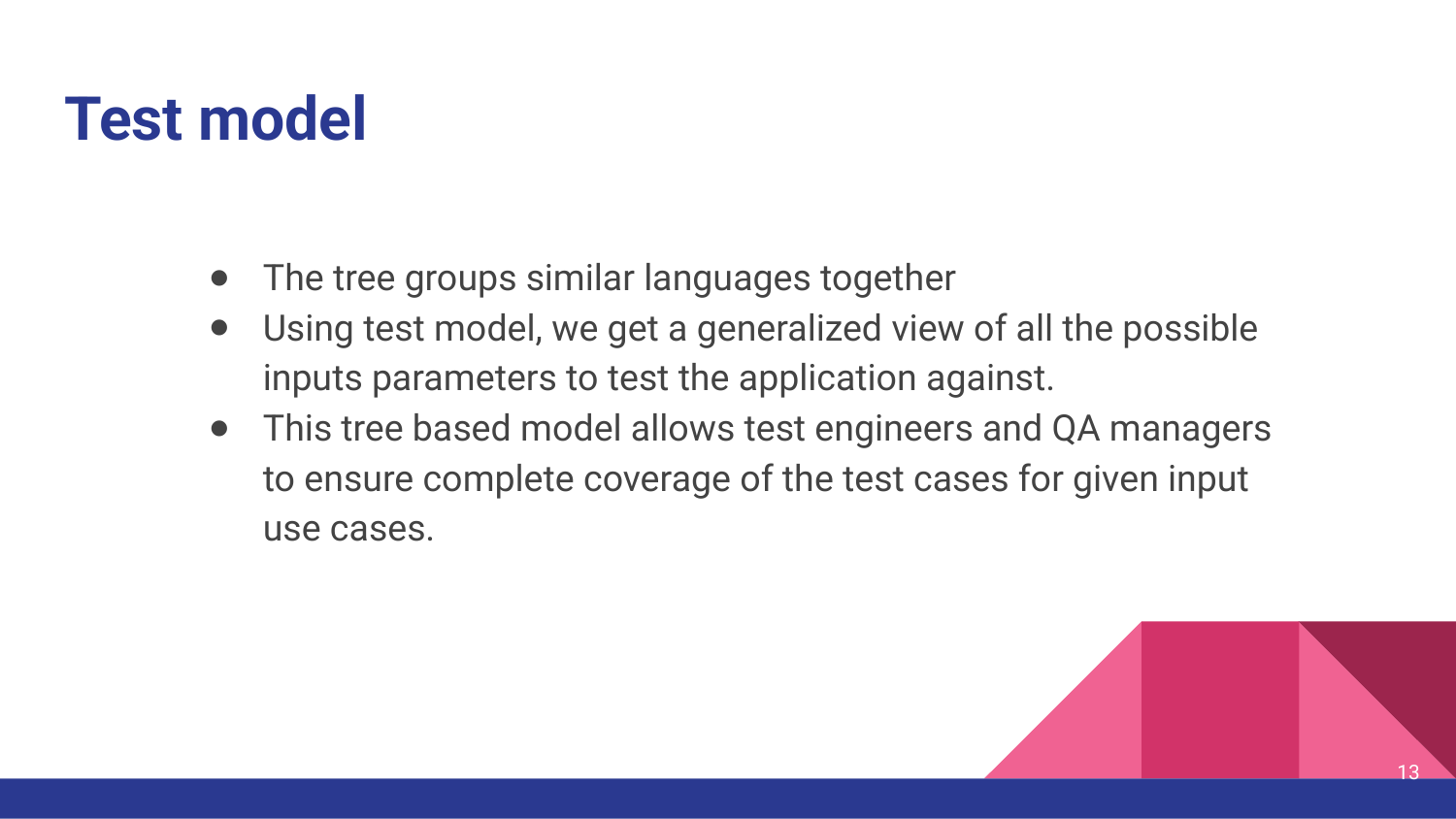

# Test model
The tree groups similar languages together
Using test model, we get a generalized view of all the possible inputs parameters to test the application against.
This tree based model allows test engineers and QA managers to ensure complete coverage of the test cases for given input use cases.
13